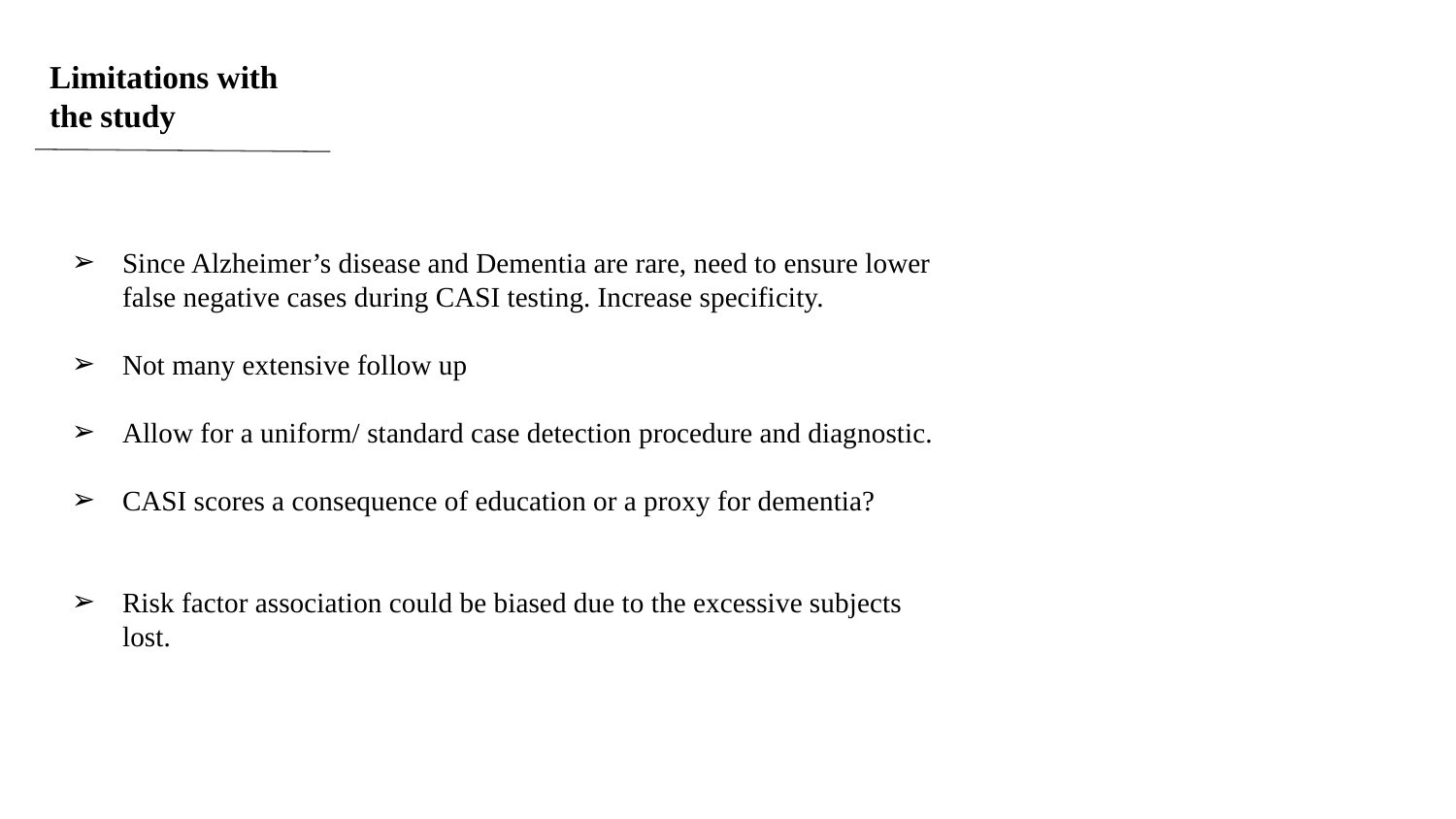

Limitations with the study

Since Alzheimer’s disease and Dementia are rare, need to ensure lower false negative cases during CASI testing. Increase specificity.

Not many extensive follow up

Allow for a uniform/ standard case detection procedure and diagnostic.

CASI scores a consequence of education or a proxy for dementia?

Risk factor association could be biased due to the excessive subjects lost.